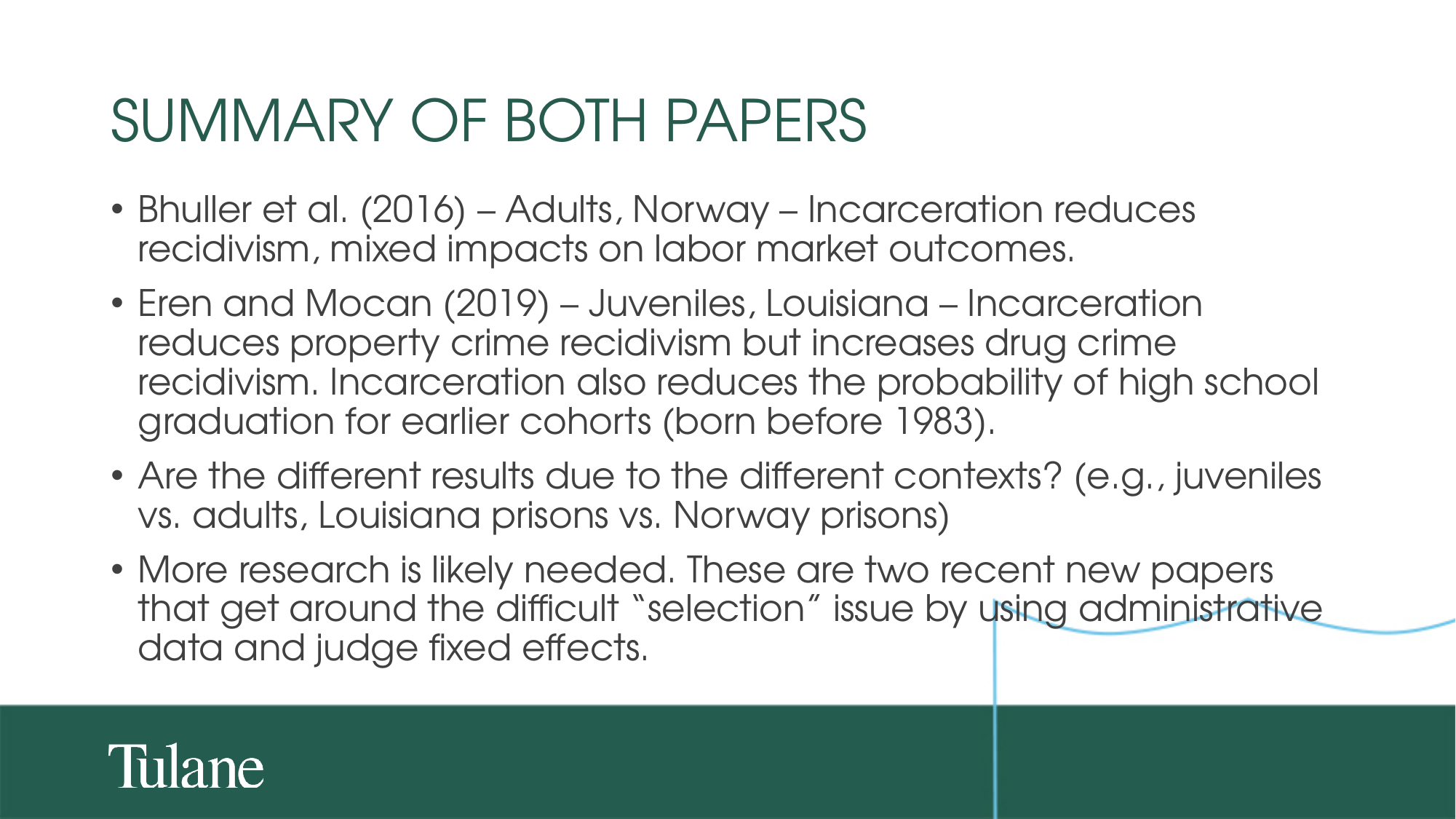

# Summary of both papers
Bhuller et al. (2016) – Adults, Norway – Incarceration reduces recidivism, mixed impacts on labor market outcomes.
Eren and Mocan (2019) – Juveniles, Louisiana – Incarceration reduces property crime recidivism but increases drug crime recidivism. Incarceration also reduces the probability of high school graduation for earlier cohorts (born before 1983).
Are the different results due to the different contexts? (e.g., juveniles vs. adults, Louisiana prisons vs. Norway prisons)
More research is likely needed. These are two recent new papers that get around the difficult “selection” issue by using administrative data and judge fixed effects.